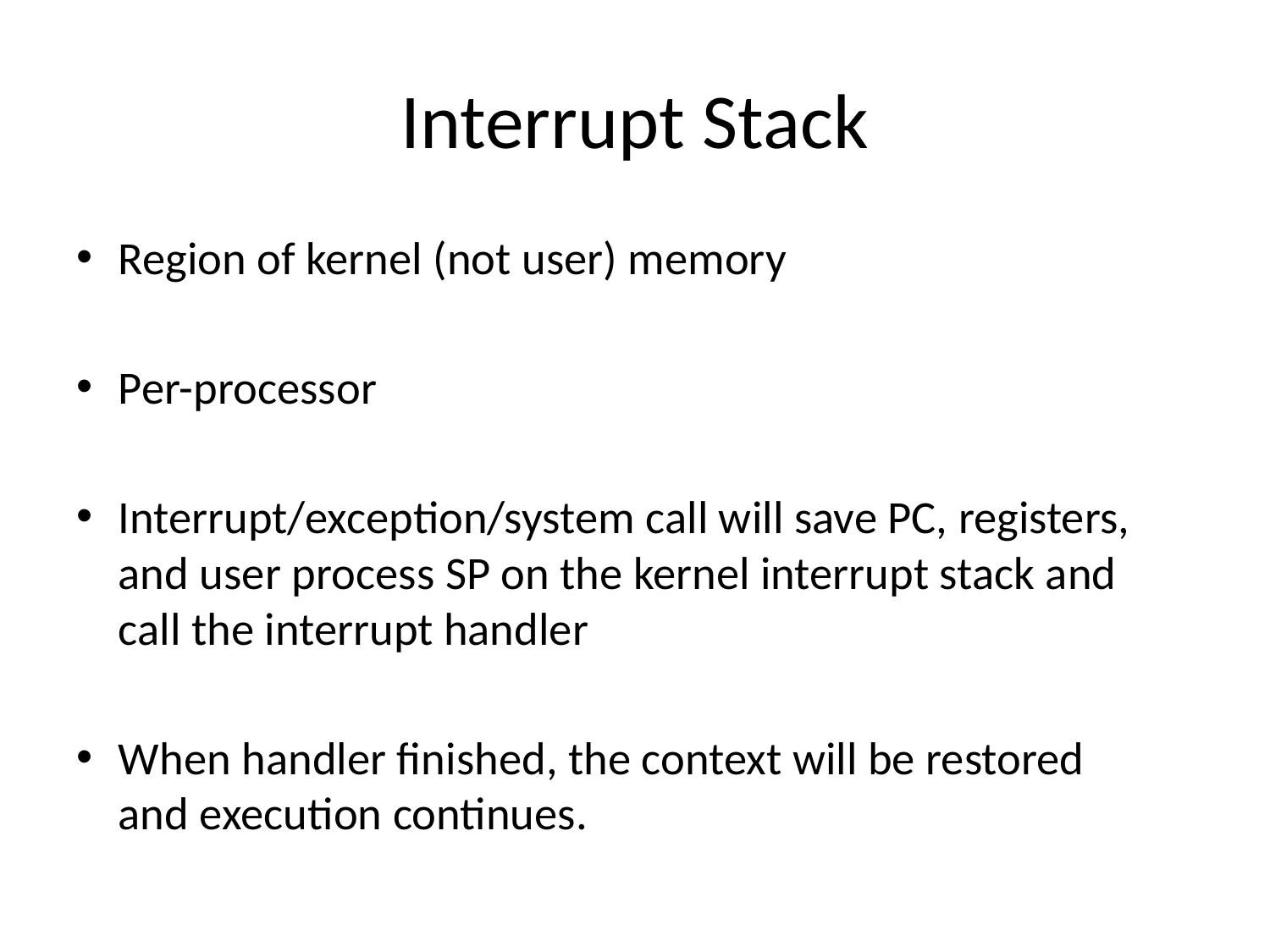

# Interrupt Stack
Region of kernel (not user) memory

Per-processor

Interrupt/exception/system call will save PC, registers, and user process SP on the kernel interrupt stack and call the interrupt handler

When handler finished, the context will be restored and execution continues.